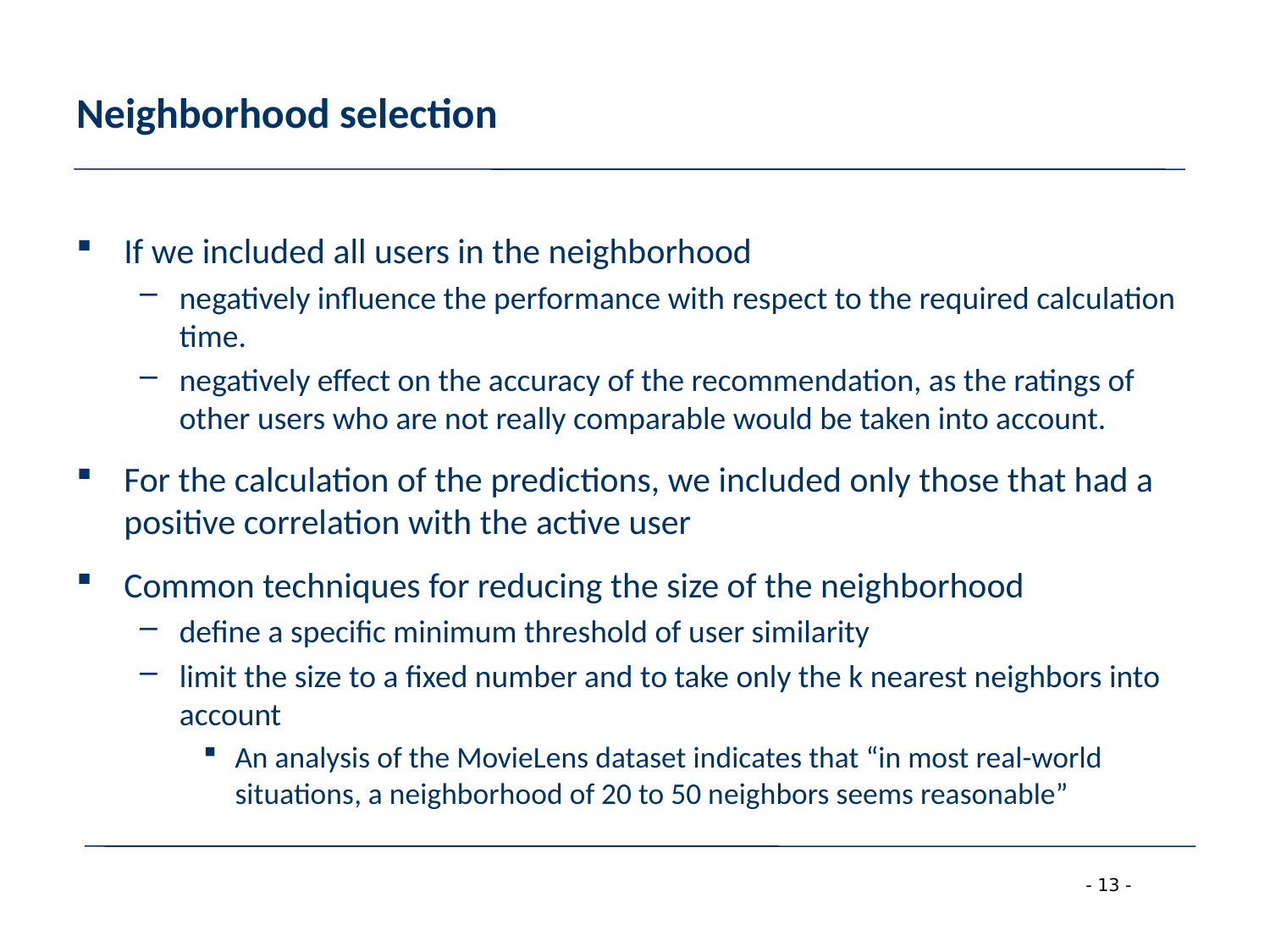

# Neighborhood selection
If we included all users in the neighborhood
negatively influence the performance with respect to the required calculation time.
negatively effect on the accuracy of the recommendation, as the ratings of other users who are not really comparable would be taken into account.
For the calculation of the predictions, we included only those that had a positive correlation with the active user
Common techniques for reducing the size of the neighborhood
define a specific minimum threshold of user similarity
limit the size to a fixed number and to take only the k nearest neighbors into account
An analysis of the MovieLens dataset indicates that “in most real-world situations, a neighborhood of 20 to 50 neighbors seems reasonable”